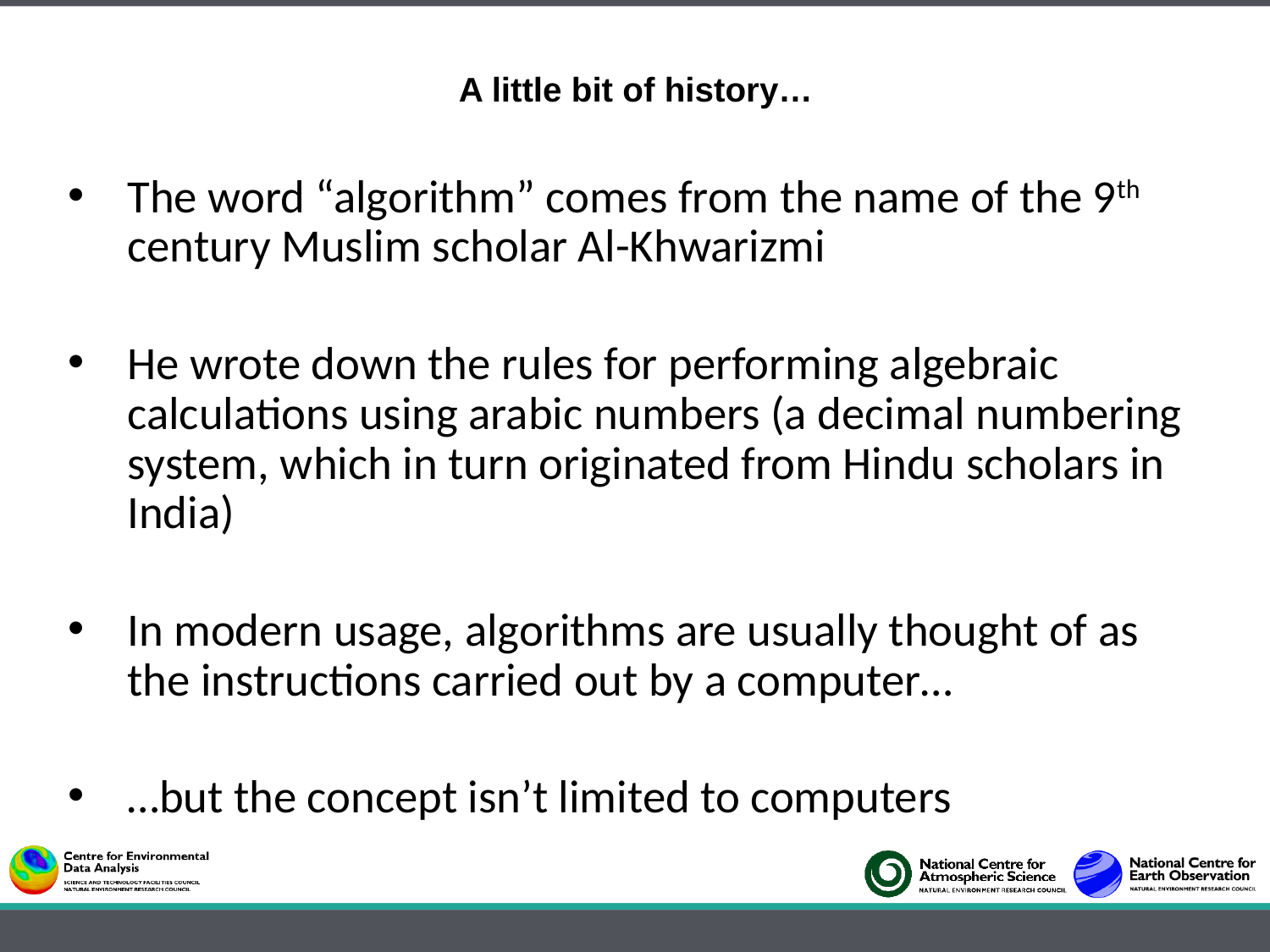

# A little bit of history…
The word “algorithm” comes from the name of the 9th century Muslim scholar Al-Khwarizmi

He wrote down the rules for performing algebraic calculations using arabic numbers (a decimal numbering system, which in turn originated from Hindu scholars in India)

In modern usage, algorithms are usually thought of as the instructions carried out by a computer…

…but the concept isn’t limited to computers